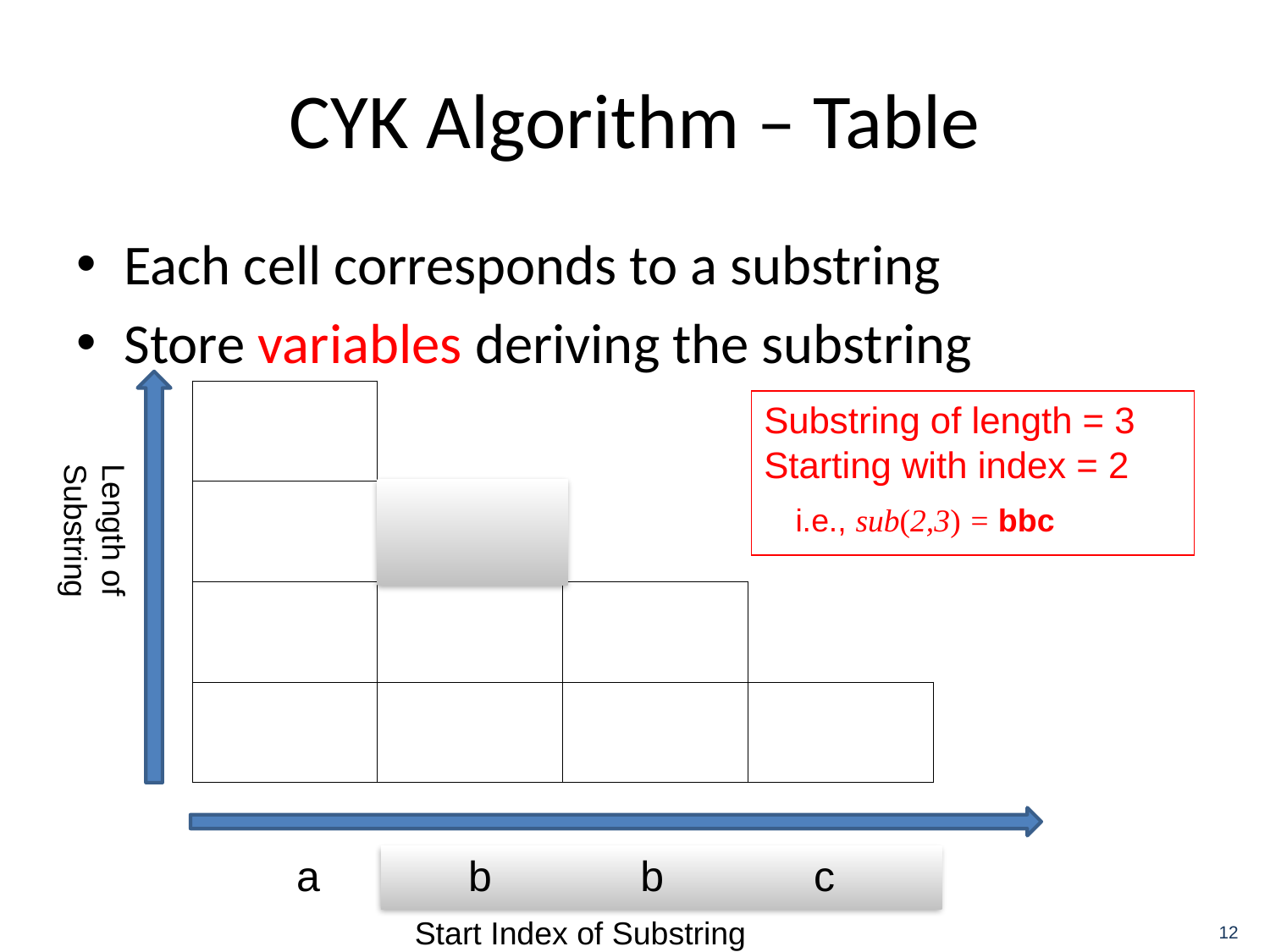

# CYK Algorithm – Table
Each cell corresponds to a substring
Store variables deriving the substring

|  |  |  |  |
| --- | --- | --- | --- |
|  |  |  |  |
|  |  |  |  |
|  |  |  |  |
Substring of length = 3
Starting with index = 2

i.e., sub(2,3) = bbc
Length of Substring

a
b
b
c

12
Start Index of Substring